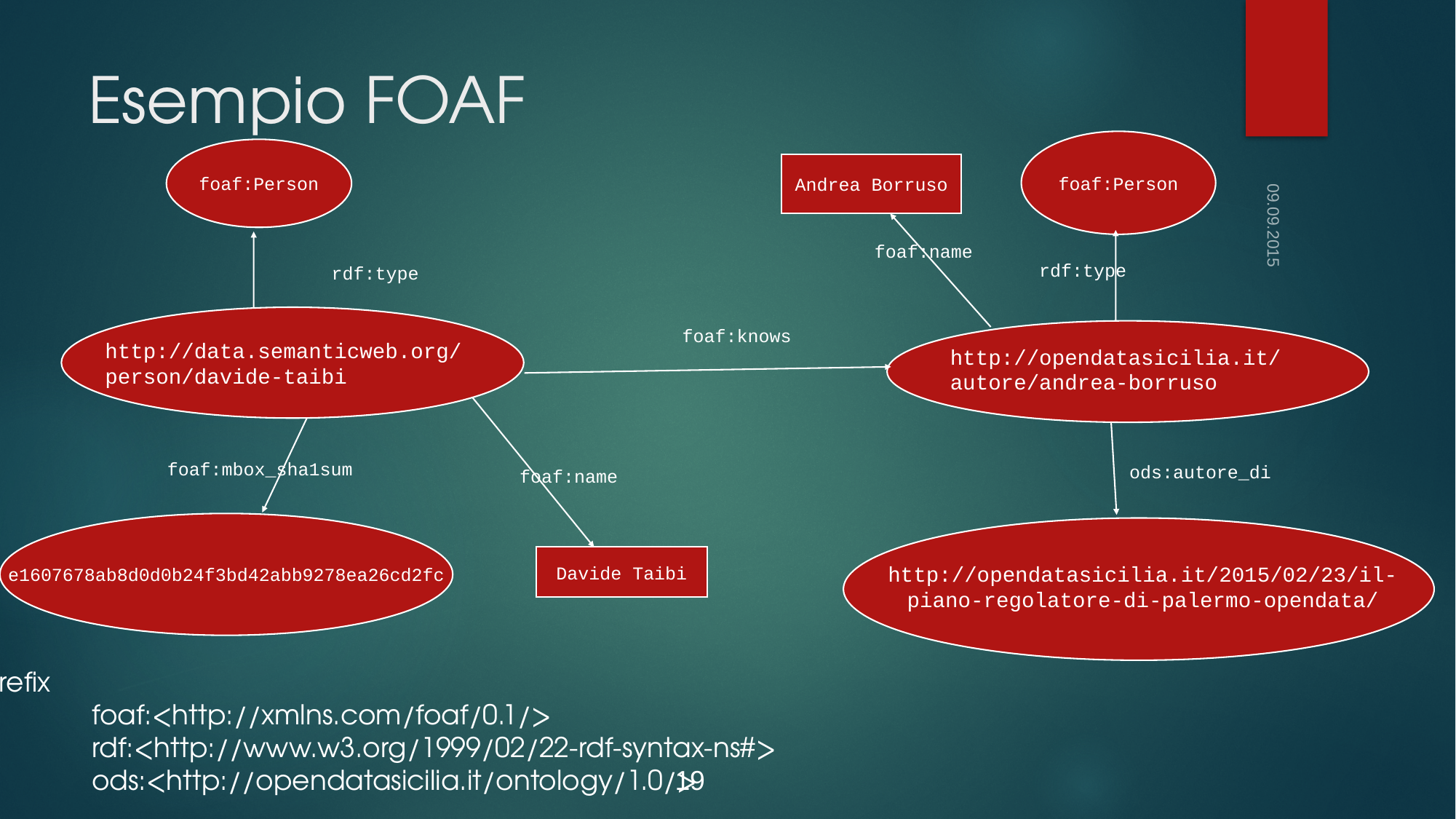

# Esempio FOAF
foaf:Person
Andrea Borruso

foaf:name
rdf:type

foaf:Person

rdf:type

foaf:name
e1607678ab8d0d0b24f3bd42abb9278ea26cd2fc
Davide Taibi
09.09.2015
foaf:knows
http://data.semanticweb.org/person/davide-taibi
http://opendatasicilia.it/autore/andrea-borruso

foaf:mbox_sha1sum
ods:autore_di
http://opendatasicilia.it/2015/02/23/il-piano-regolatore-di-palermo-opendata/
Prefix
	foaf:<http://xmlns.com/foaf/0.1/>
	rdf:<http://www.w3.org/1999/02/22-rdf-syntax-ns#>
	ods:<http://opendatasicilia.it/ontology/1.0/>
19